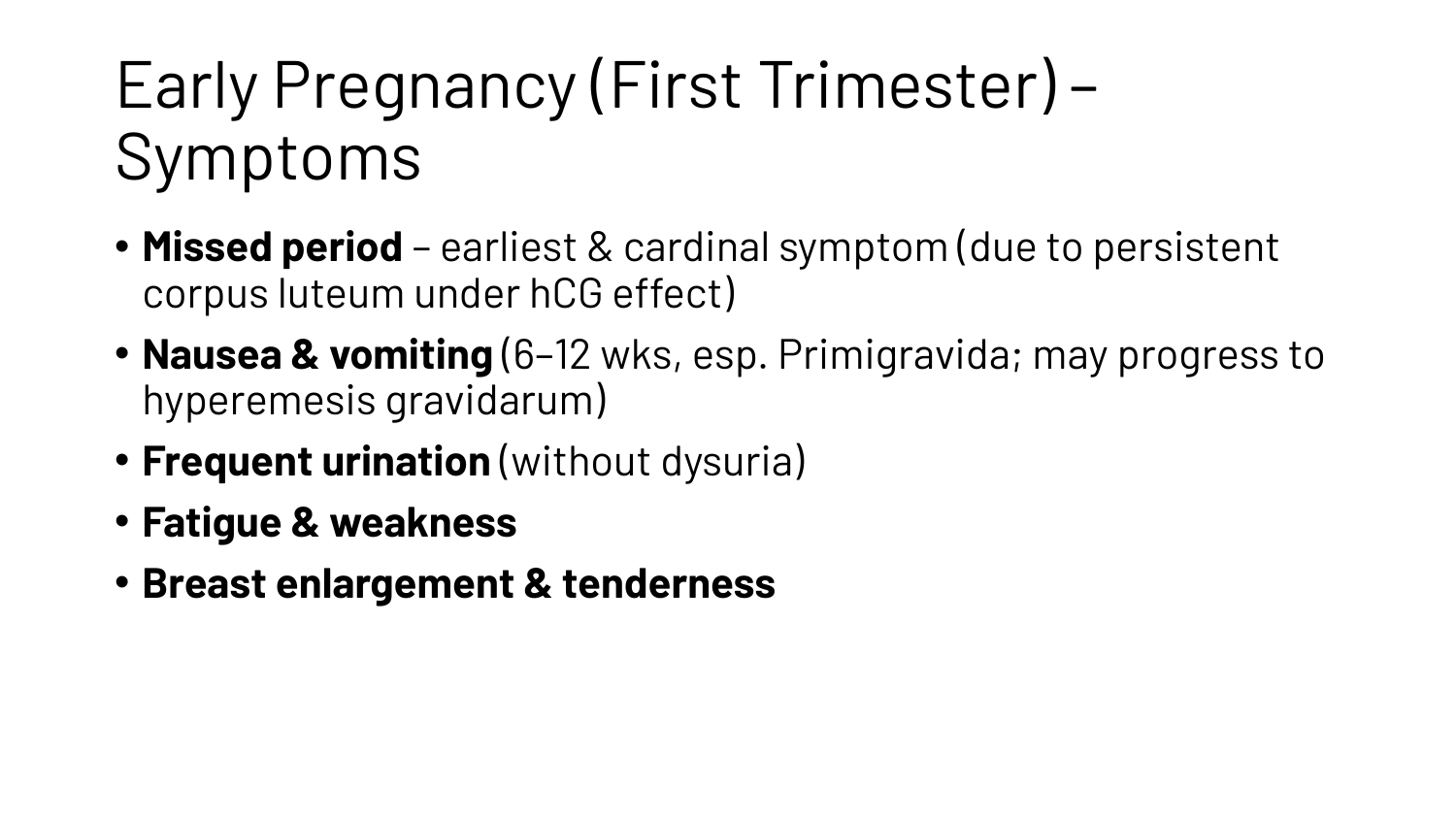

# Early Pregnancy (First Trimester) – Symptoms
Missed period – earliest & cardinal symptom (due to persistent corpus luteum under hCG effect)
Nausea & vomiting (6–12 wks, esp. Primigravida; may progress to hyperemesis gravidarum)
Frequent urination (without dysuria)
Fatigue & weakness
Breast enlargement & tenderness